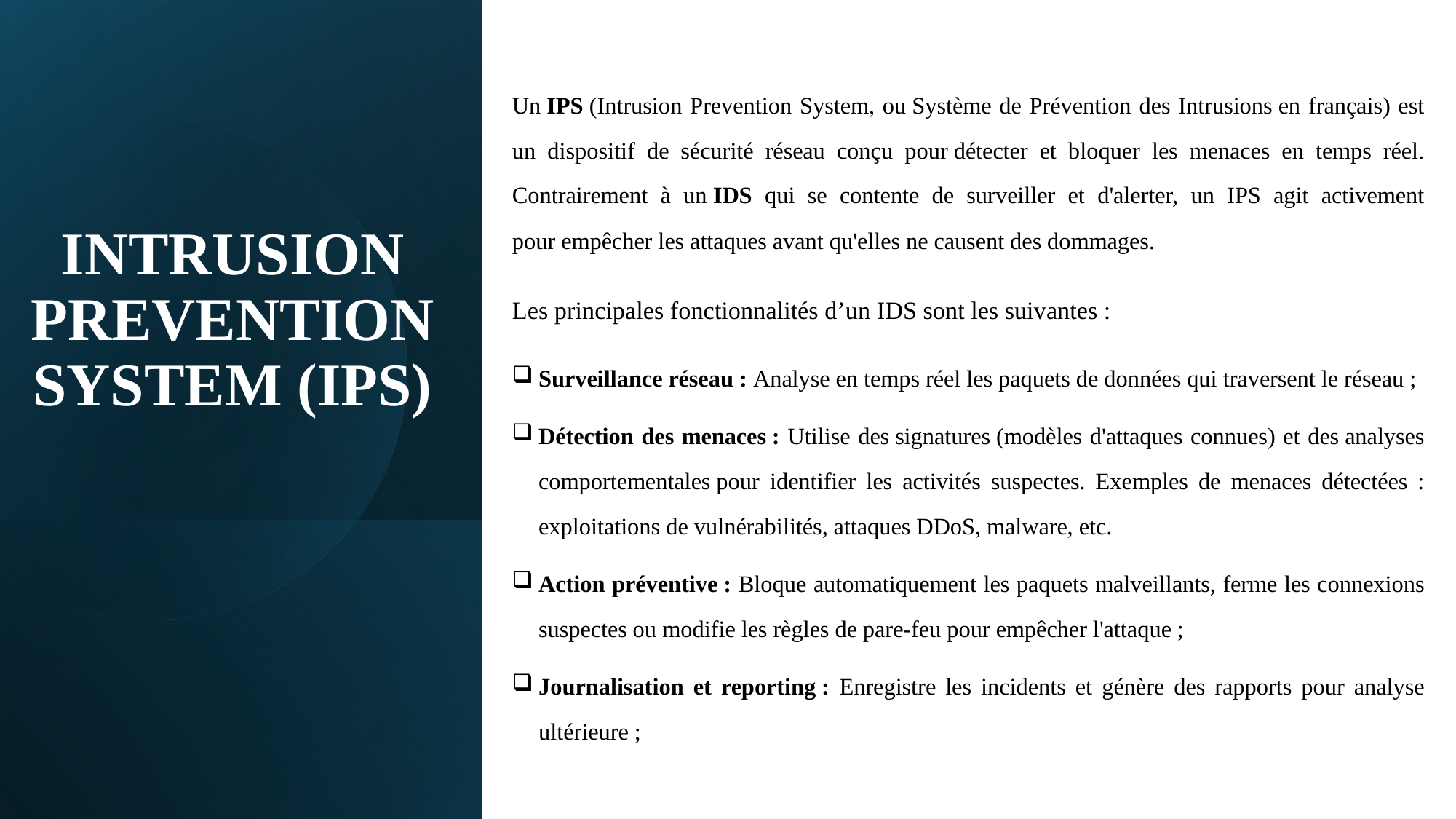

Un IPS (Intrusion Prevention System, ou Système de Prévention des Intrusions en français) est un dispositif de sécurité réseau conçu pour détecter et bloquer les menaces en temps réel. Contrairement à un IDS qui se contente de surveiller et d'alerter, un IPS agit activement pour empêcher les attaques avant qu'elles ne causent des dommages.
Les principales fonctionnalités d’un IDS sont les suivantes :
Surveillance réseau : Analyse en temps réel les paquets de données qui traversent le réseau ;
Détection des menaces : Utilise des signatures (modèles d'attaques connues) et des analyses comportementales pour identifier les activités suspectes. Exemples de menaces détectées : exploitations de vulnérabilités, attaques DDoS, malware, etc.
Action préventive : Bloque automatiquement les paquets malveillants, ferme les connexions suspectes ou modifie les règles de pare-feu pour empêcher l'attaque ;
Journalisation et reporting : Enregistre les incidents et génère des rapports pour analyse ultérieure ;

# INTRUSION PREVENTION SYSTEM (IPS)